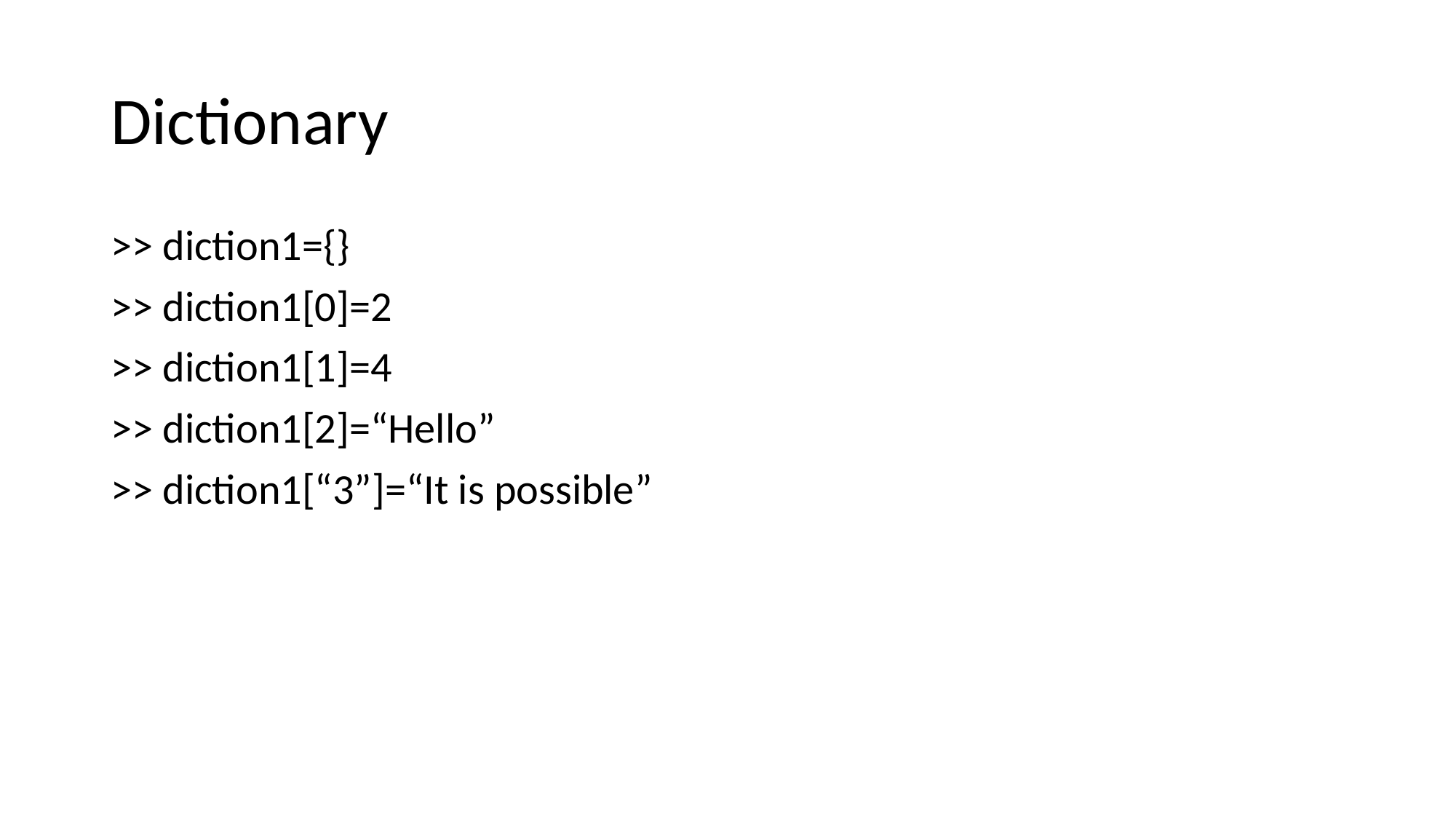

# Dictionary
>> diction1={}
>> diction1[0]=2
>> diction1[1]=4
>> diction1[2]=“Hello”
>> diction1[“3”]=“It is possible”